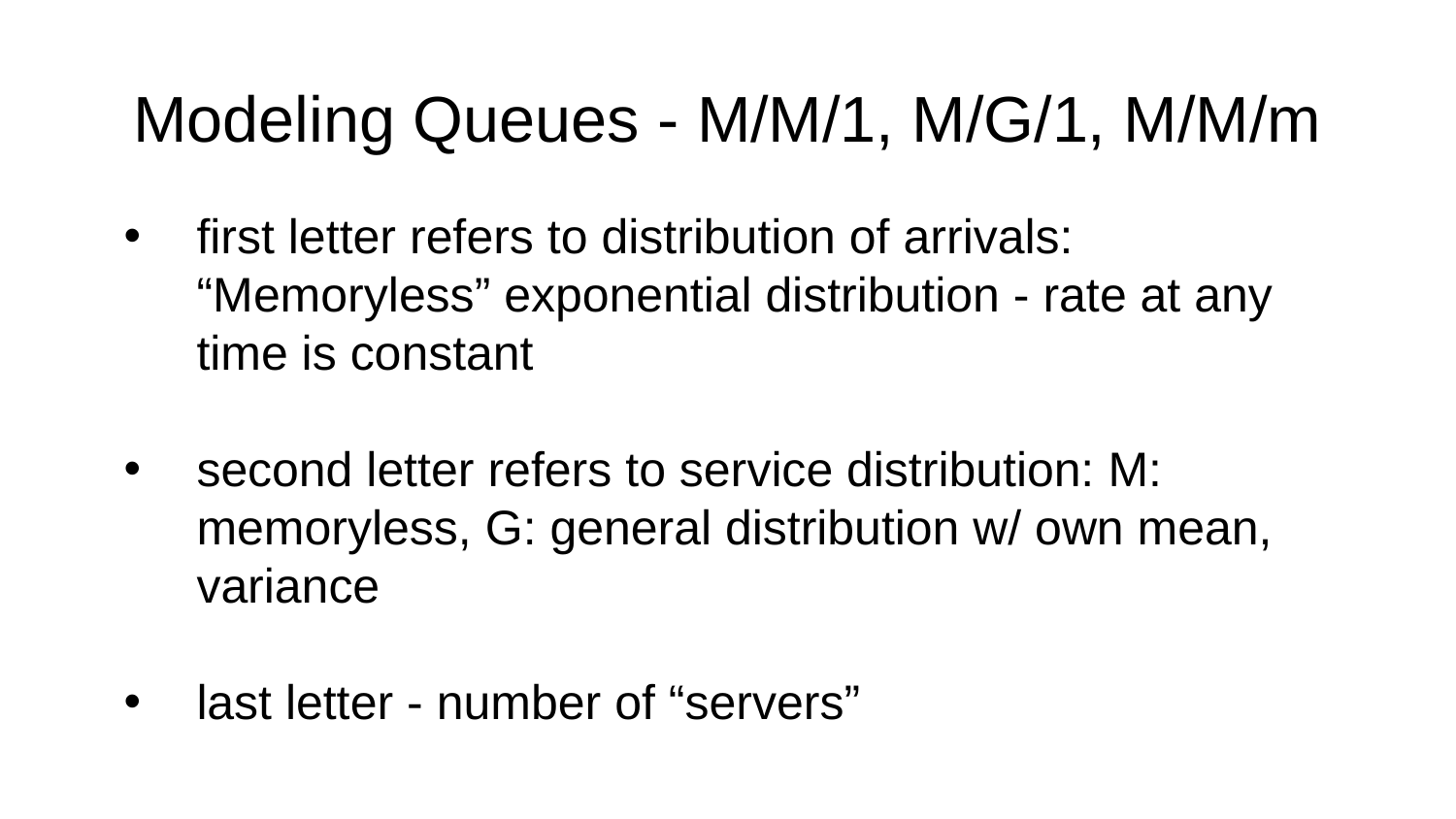

# Modeling Queues - M/M/1, M/G/1, M/M/m
first letter refers to distribution of arrivals: “Memoryless” exponential distribution - rate at any time is constant

second letter refers to service distribution: M: memoryless, G: general distribution w/ own mean, variance

last letter - number of “servers”